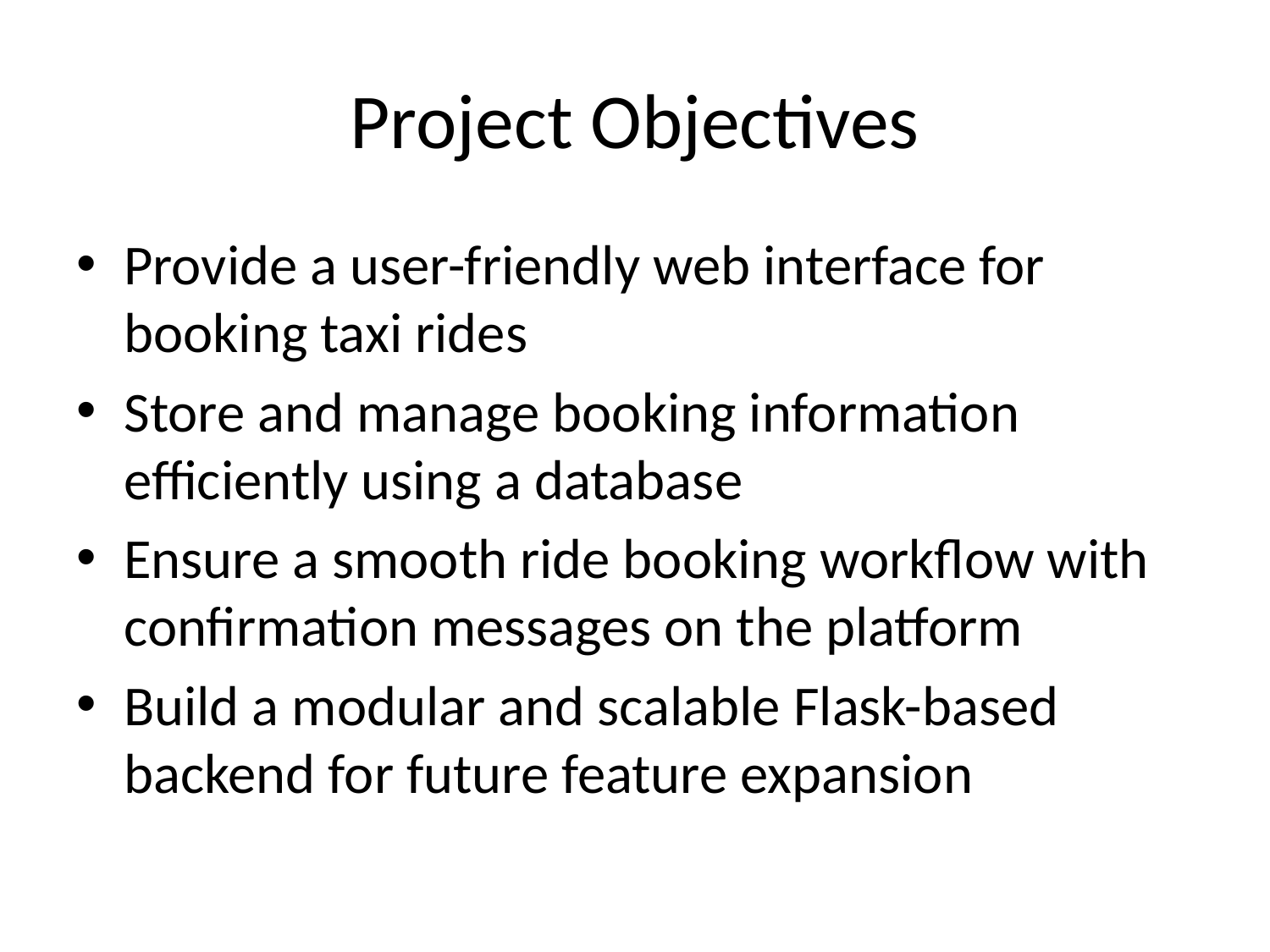

# Project Objectives
Provide a user-friendly web interface for booking taxi rides
Store and manage booking information efficiently using a database
Ensure a smooth ride booking workflow with confirmation messages on the platform
Build a modular and scalable Flask-based backend for future feature expansion